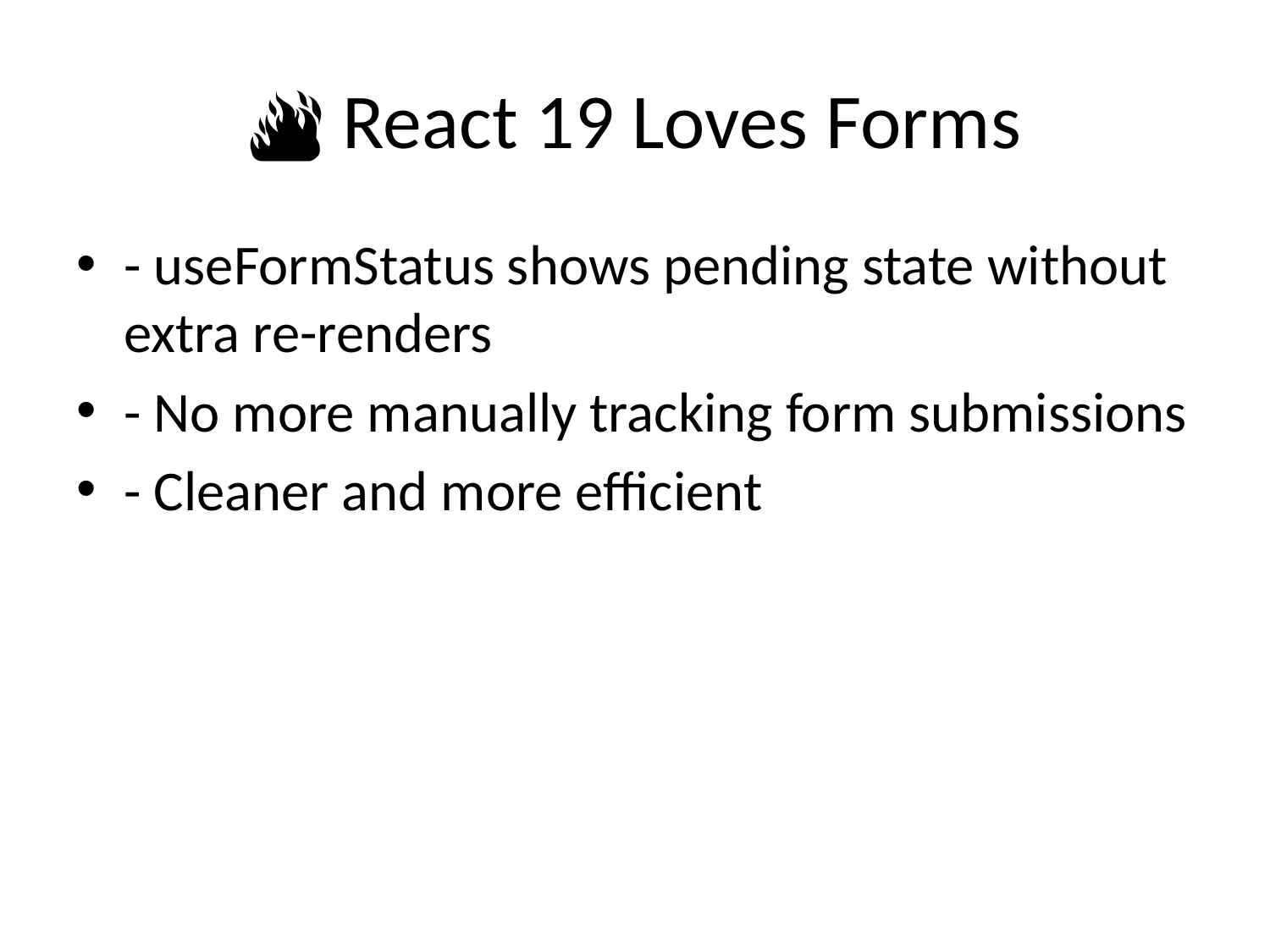

# 🔥 React 19 Loves Forms
- useFormStatus shows pending state without extra re-renders
- No more manually tracking form submissions
- Cleaner and more efficient